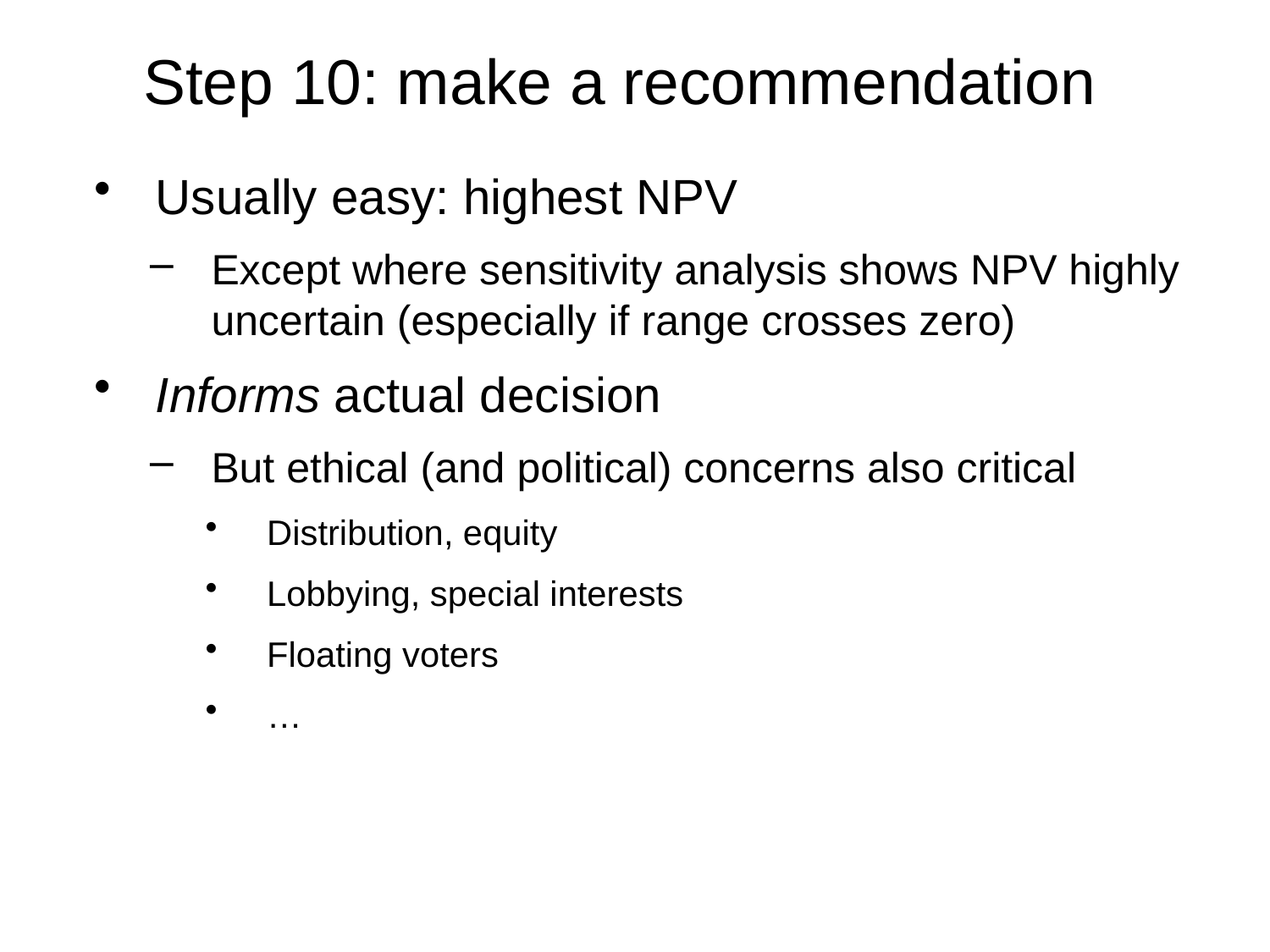

# Step 10: make a recommendation
Usually easy: highest NPV
Except where sensitivity analysis shows NPV highly uncertain (especially if range crosses zero)
Informs actual decision
But ethical (and political) concerns also critical
Distribution, equity
Lobbying, special interests
Floating voters
…